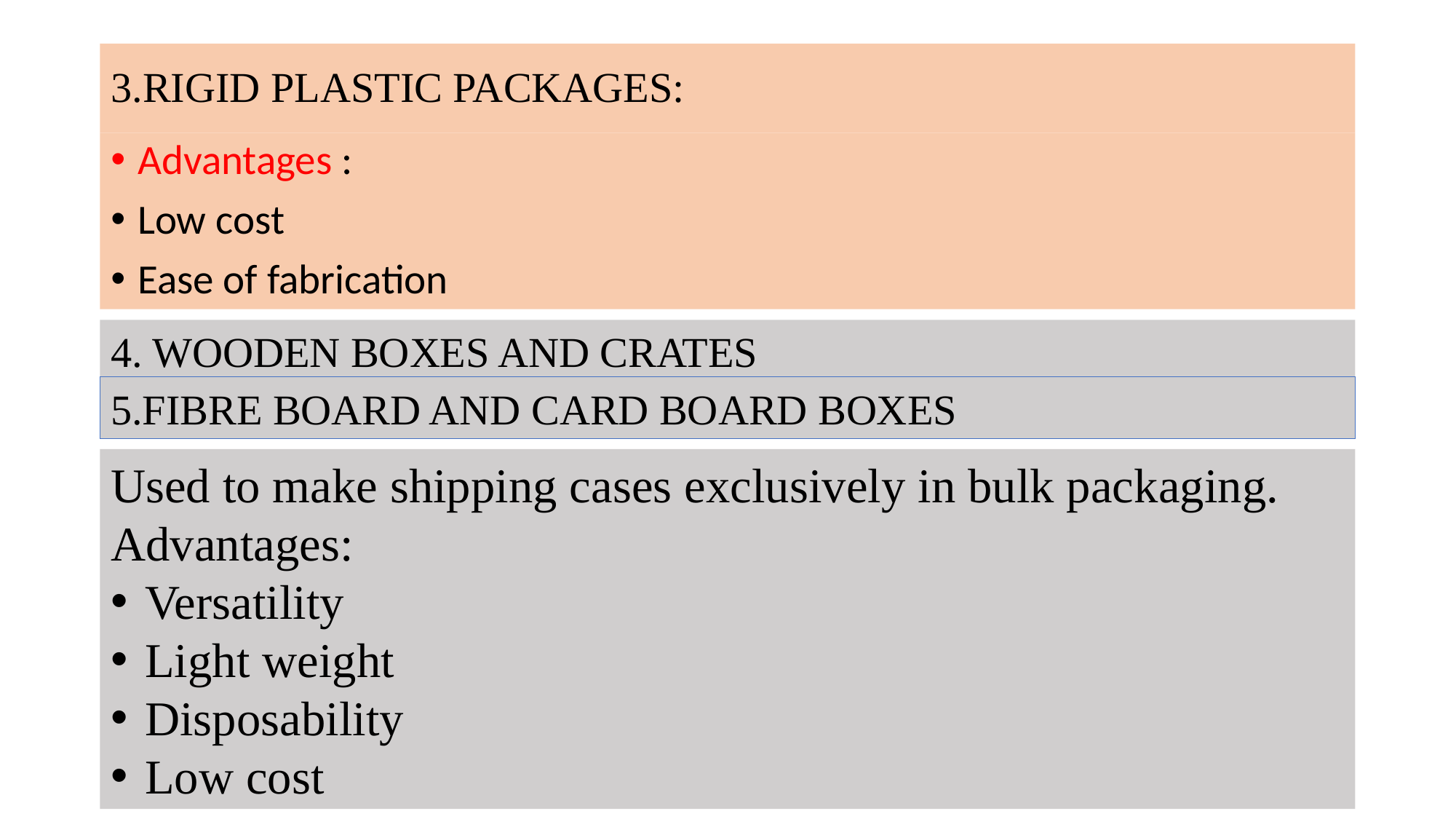

# 3.RIGID PLASTIC PACKAGES:
Advantages :
Low cost
Ease of fabrication
4. WOODEN BOXES AND CRATES
5.FIBRE BOARD AND CARD BOARD BOXES
Used to make shipping cases exclusively in bulk packaging.
Advantages:
Versatility
Light weight
Disposability
Low cost